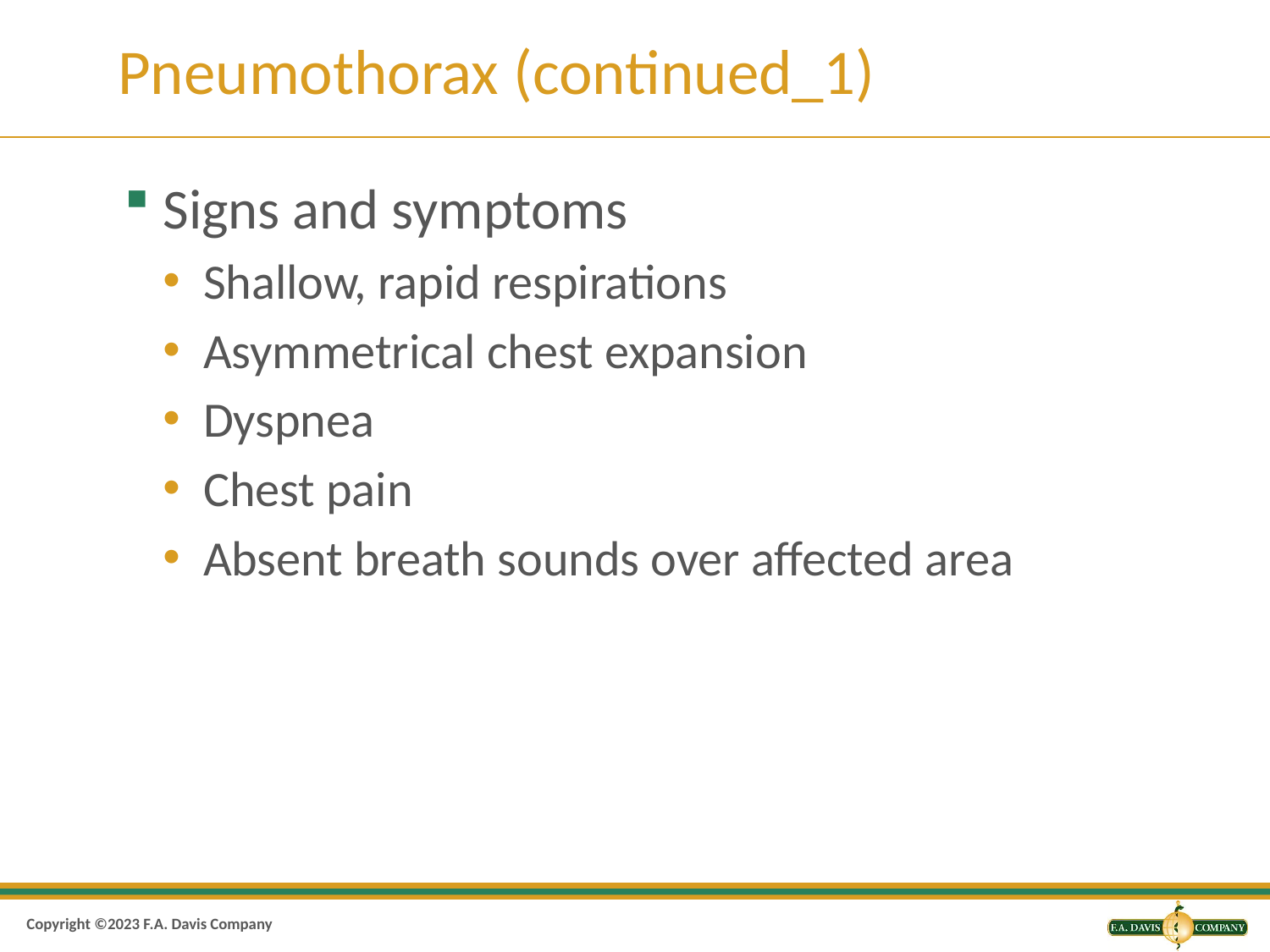

# Pneumothorax (continued_1)
Signs and symptoms
Shallow, rapid respirations
Asymmetrical chest expansion
Dyspnea
Chest pain
Absent breath sounds over affected area